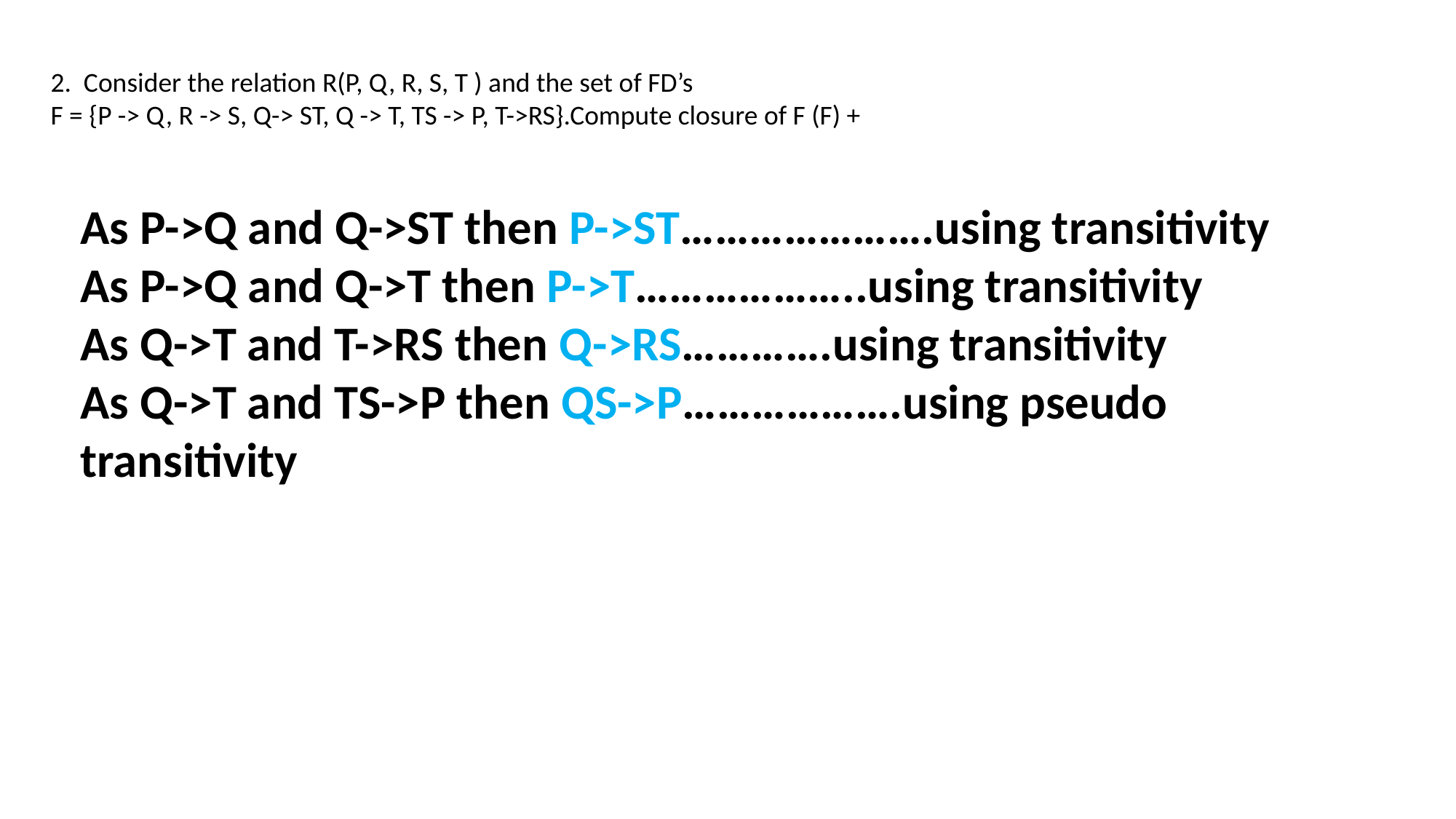

2.  Consider the relation R(P, Q, R, S, T ) and the set of FD’s
F = {P -> Q, R -> S, Q-> ST, Q -> T, TS -> P, T->RS}.Compute closure of F (F) +

As P->Q and Q->ST then P->ST………………….using transitivity
As P->Q and Q->T then P->T………………..using transitivity
As Q->T and T->RS then Q->RS………….using transitivity
As Q->T and TS->P then QS->P……………….using pseudo transitivity